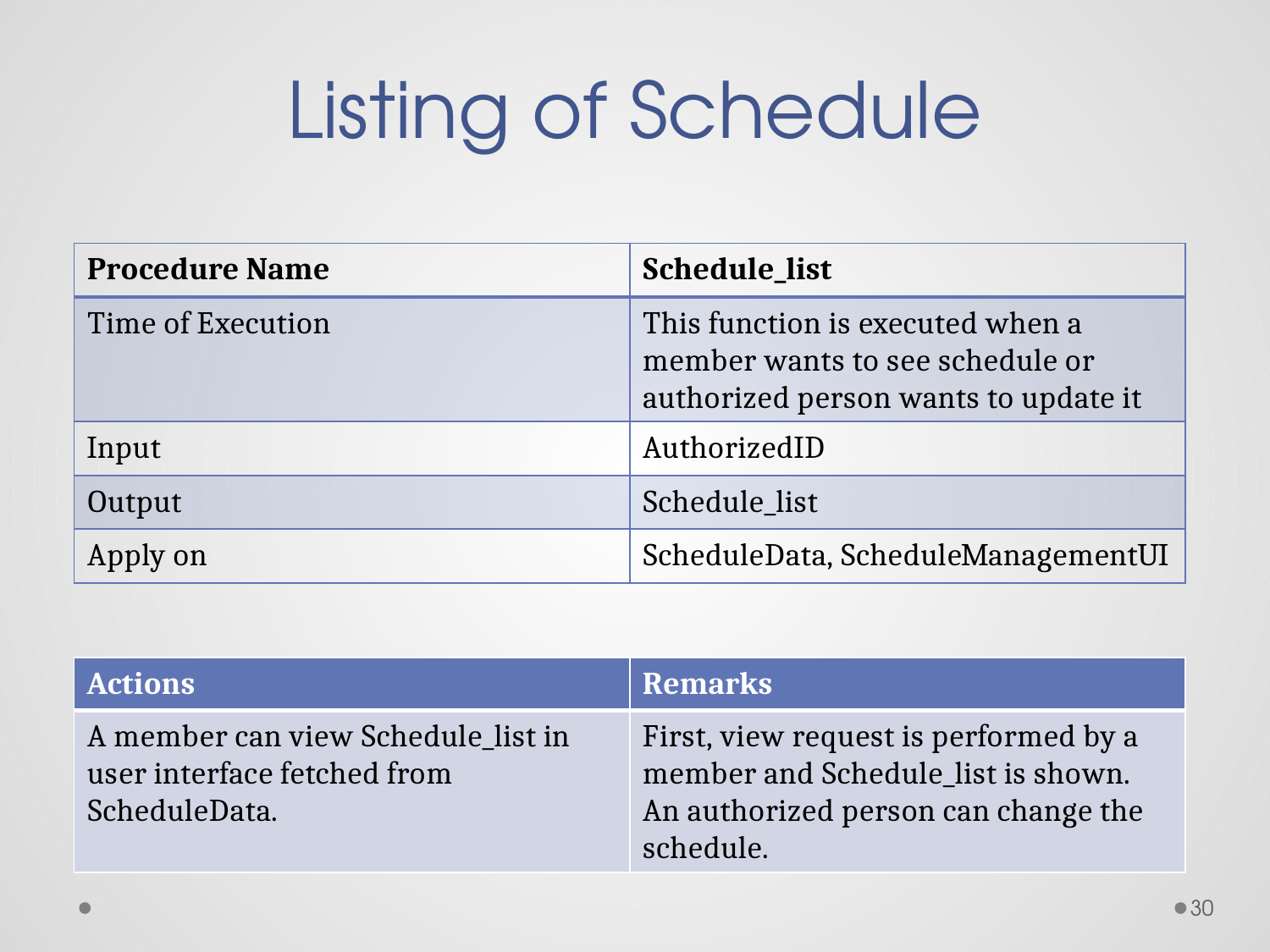

Listing of Schedule
| Procedure Name | Schedule\_list |
| --- | --- |
| Time of Execution | This function is executed when a member wants to see schedule or authorized person wants to update it |
| Input | AuthorizedID |
| Output | Schedule\_list |
| Apply on | ScheduleData, ScheduleManagementUI |
| Actions | Remarks |
| --- | --- |
| A member can view Schedule\_list in user interface fetched from ScheduleData. | First, view request is performed by a member and Schedule\_list is shown. An authorized person can change the schedule. |
30